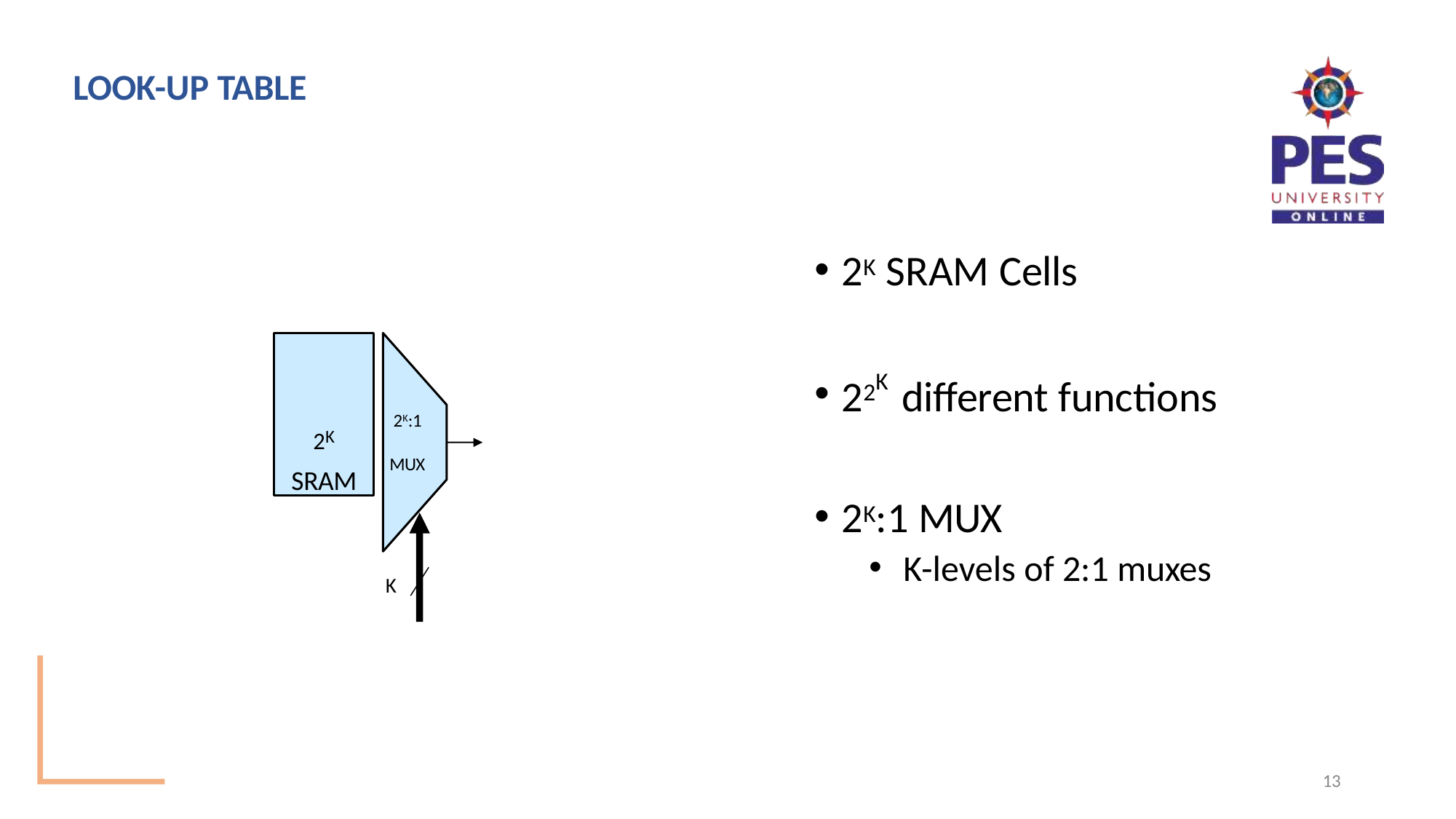

LOOK-UP TABLE
2K SRAM Cells

2K
SRAM
22K different functions

2K:1 MUX
K-levels of 2:1 muxes
2K:1

MUX
K
13